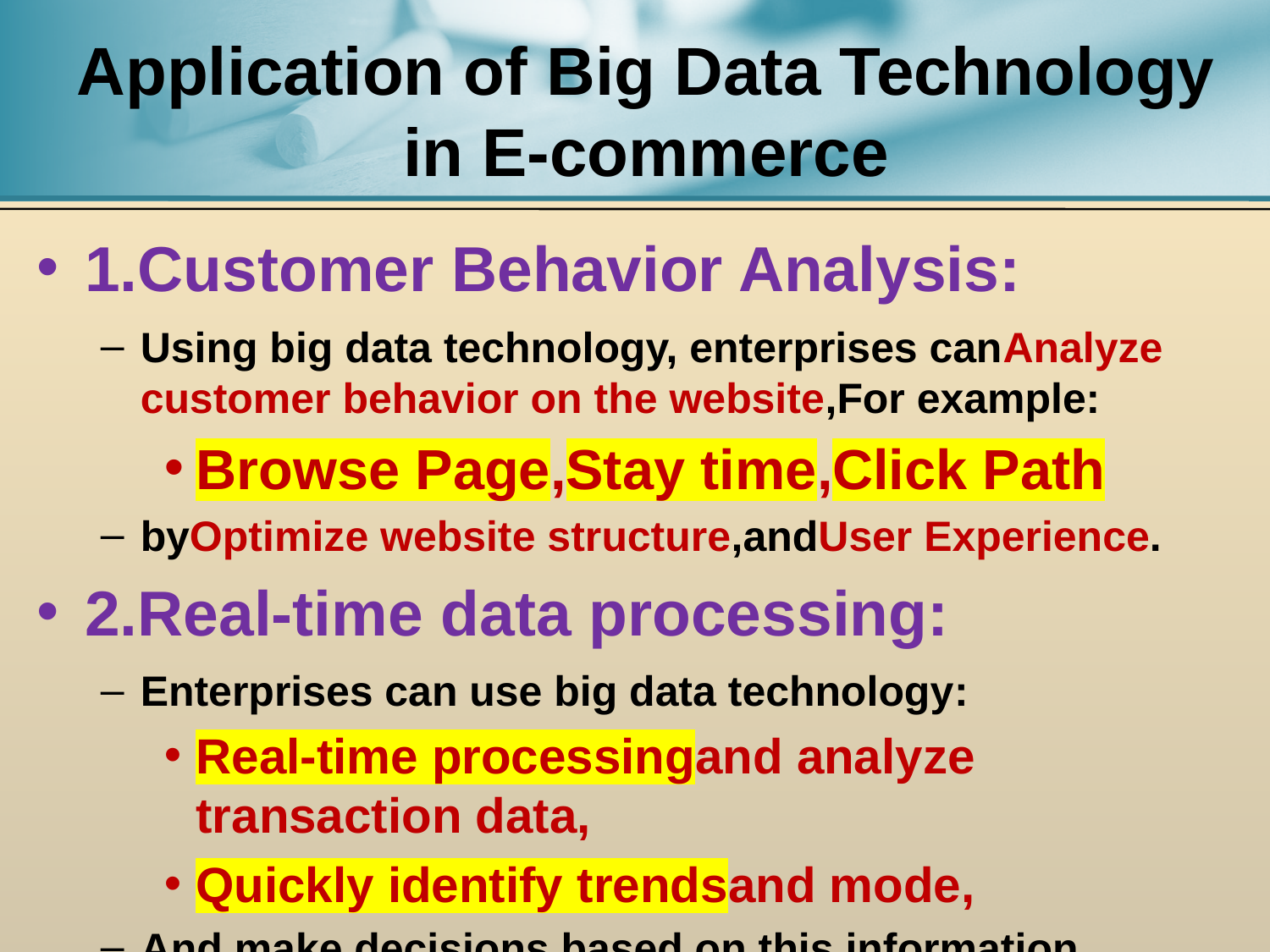

# Application of Big Data Technology in E-commerce
1.Customer Behavior Analysis:
Using big data technology, enterprises canAnalyze customer behavior on the website,For example:
Browse Page,Stay time,Click Path
byOptimize website structure,andUser Experience.
2.Real-time data processing:
Enterprises can use big data technology:
Real-time processingand analyze transaction data,
Quickly identify trendsand mode,
And make decisions based on this information.